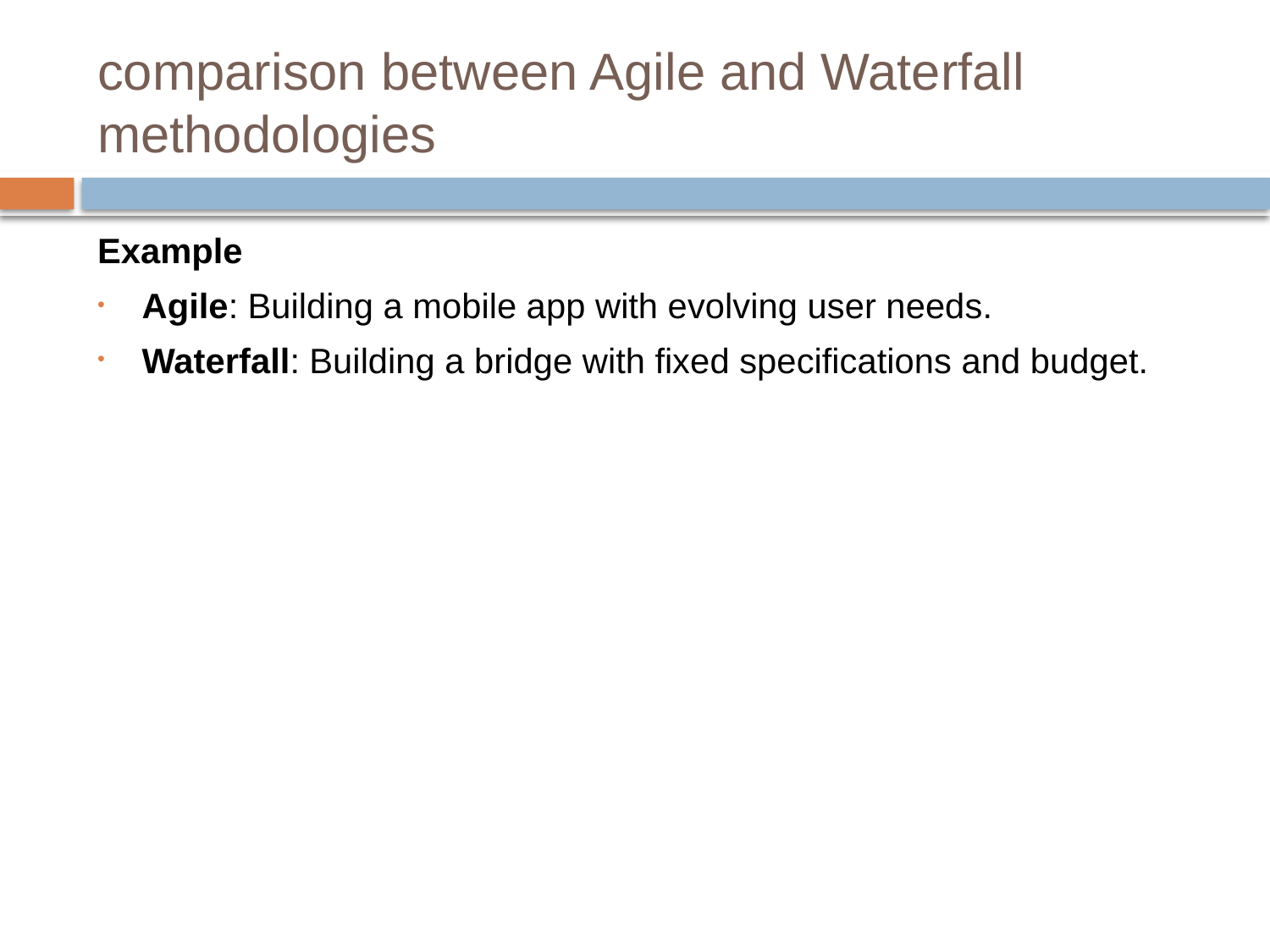

# comparison between Agile and Waterfall methodologies
Example
Agile: Building a mobile app with evolving user needs.
Waterfall: Building a bridge with fixed specifications and budget.